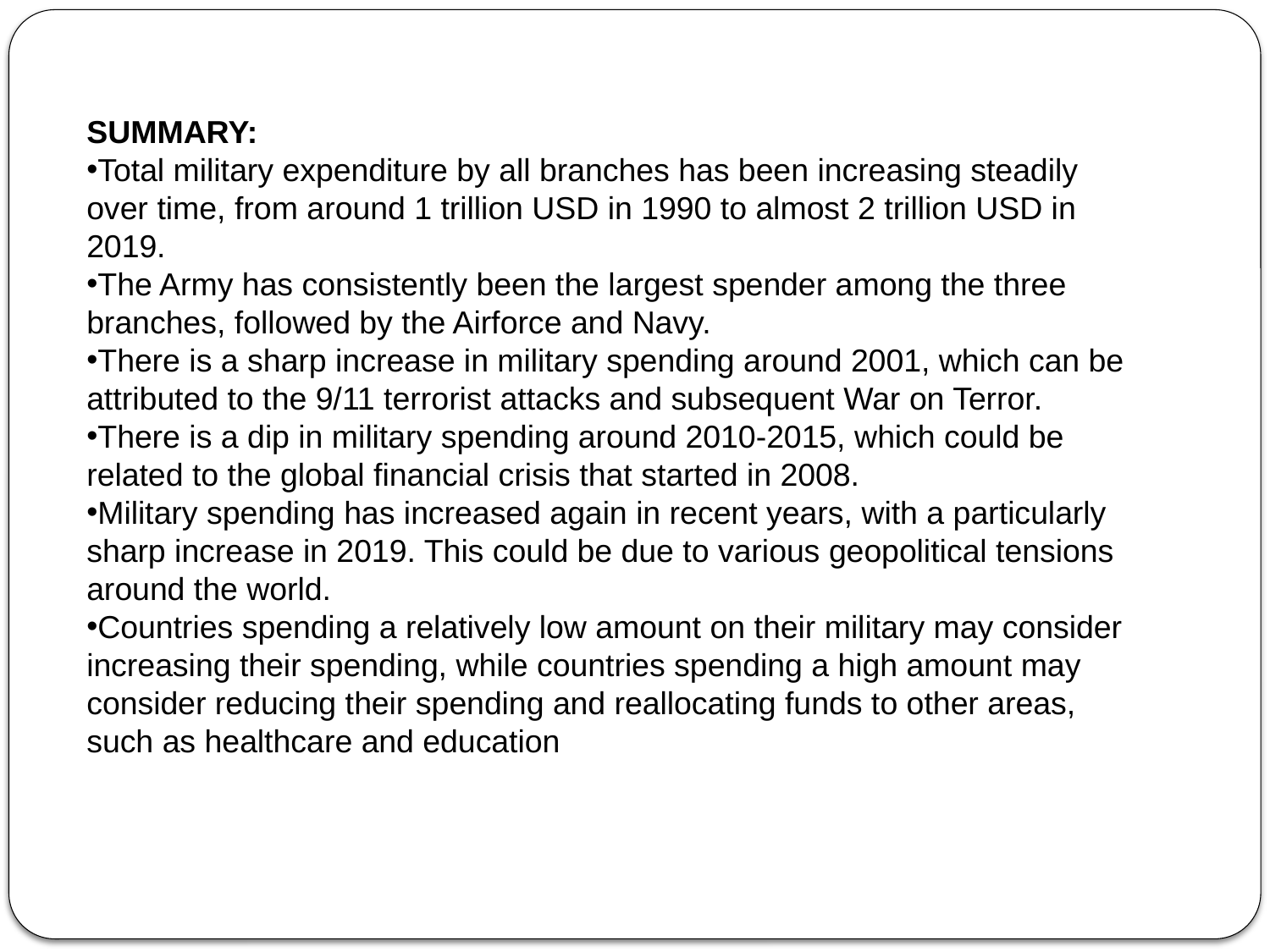

SUMMARY:
Total military expenditure by all branches has been increasing steadily over time, from around 1 trillion USD in 1990 to almost 2 trillion USD in 2019.
The Army has consistently been the largest spender among the three branches, followed by the Airforce and Navy.
There is a sharp increase in military spending around 2001, which can be attributed to the 9/11 terrorist attacks and subsequent War on Terror.
There is a dip in military spending around 2010-2015, which could be related to the global financial crisis that started in 2008.
Military spending has increased again in recent years, with a particularly sharp increase in 2019. This could be due to various geopolitical tensions around the world.
Countries spending a relatively low amount on their military may consider increasing their spending, while countries spending a high amount may consider reducing their spending and reallocating funds to other areas, such as healthcare and education